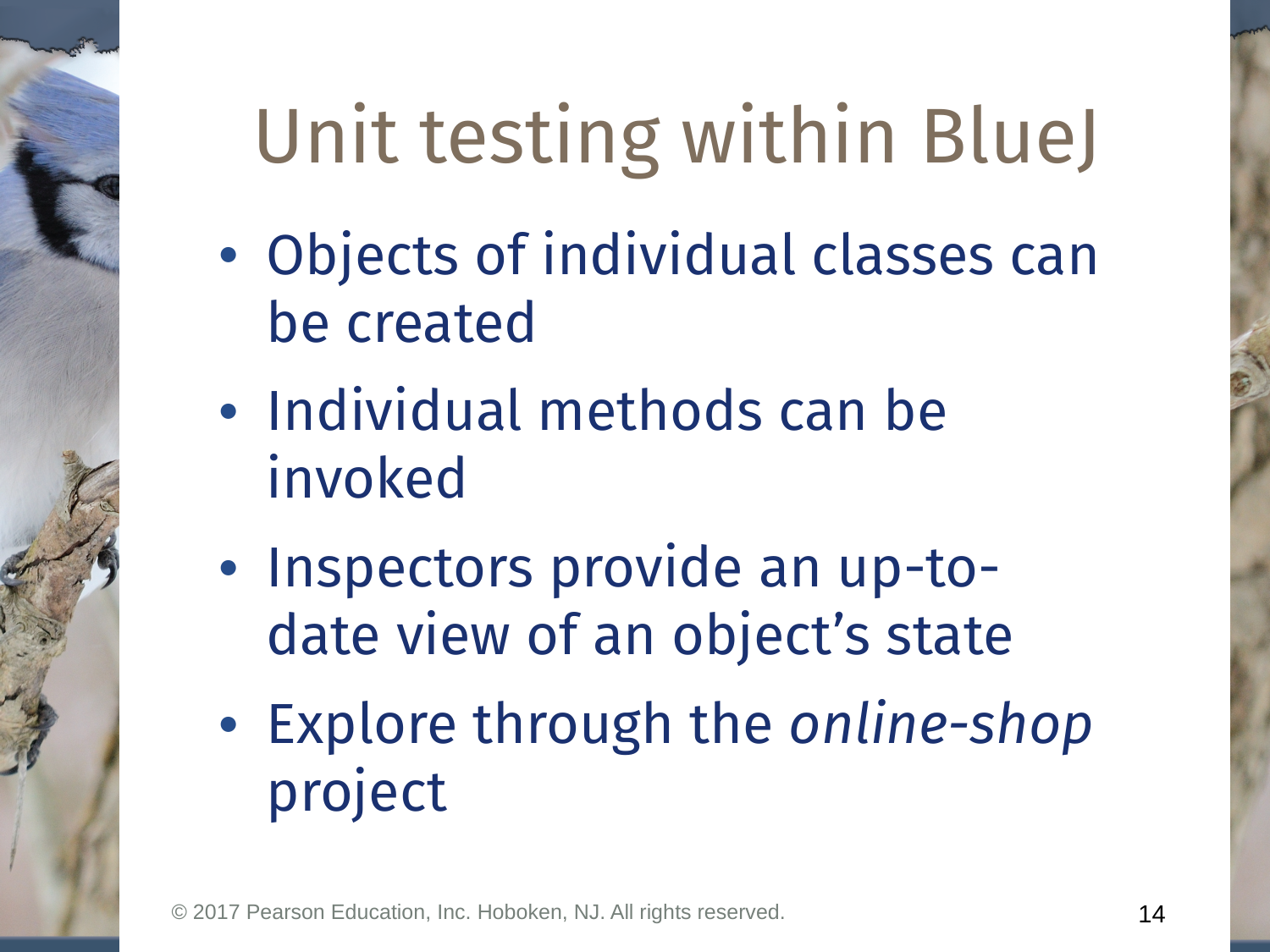

# Unit testing within BlueJ
Objects of individual classes can be created
Individual methods can be invoked
Inspectors provide an up-to-date view of an object’s state
Explore through the online-shop project

© 2017 Pearson Education, Inc. Hoboken, NJ. All rights reserved.